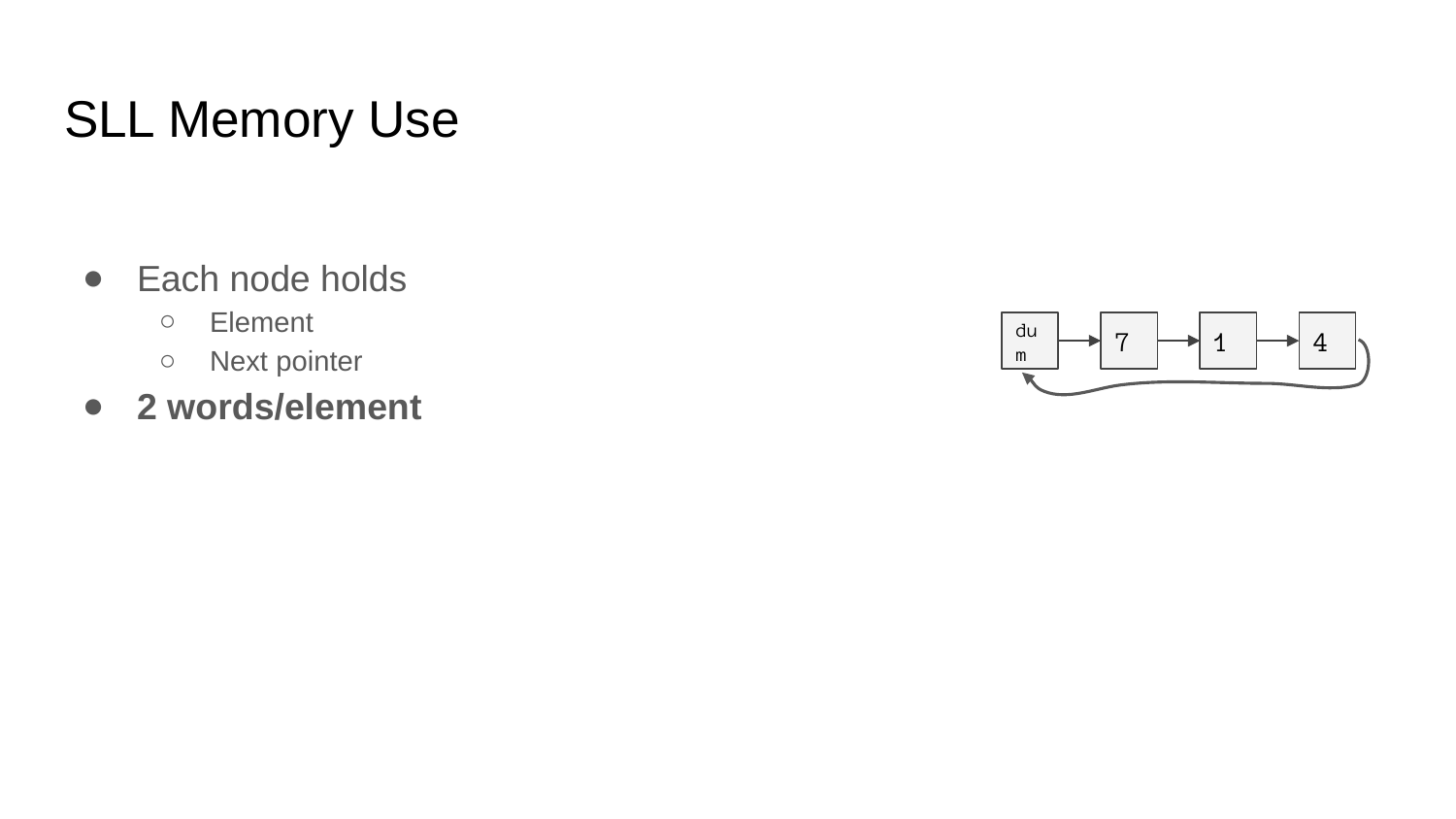

# SLL Memory Use
Each node holds
Element
Next pointer
2 words/element
dum
7
1
4